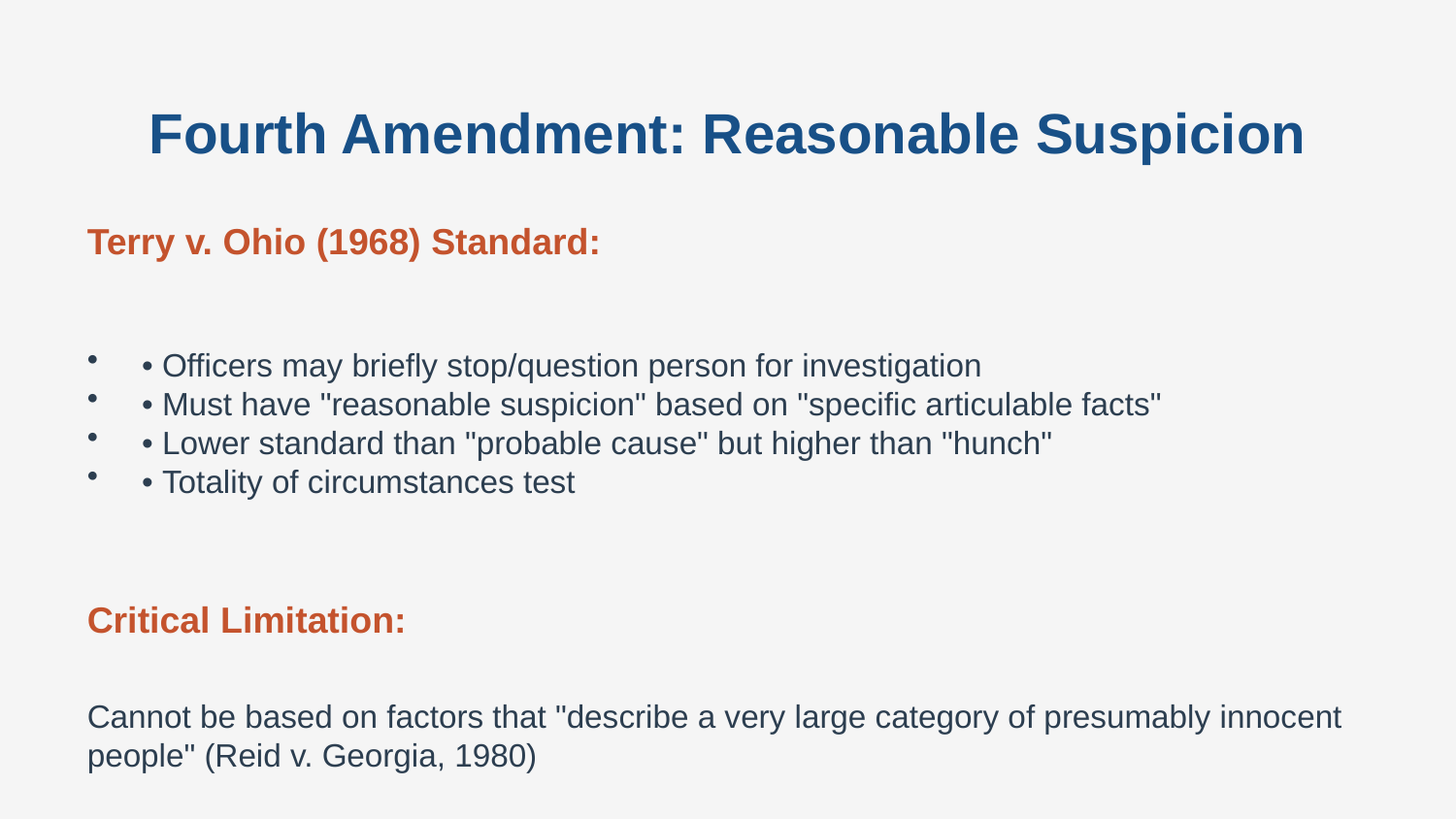

Fourth Amendment: Reasonable Suspicion
Terry v. Ohio (1968) Standard:
• Officers may briefly stop/question person for investigation
• Must have "reasonable suspicion" based on "specific articulable facts"
• Lower standard than "probable cause" but higher than "hunch"
• Totality of circumstances test
Critical Limitation:
Cannot be based on factors that "describe a very large category of presumably innocent people" (Reid v. Georgia, 1980)